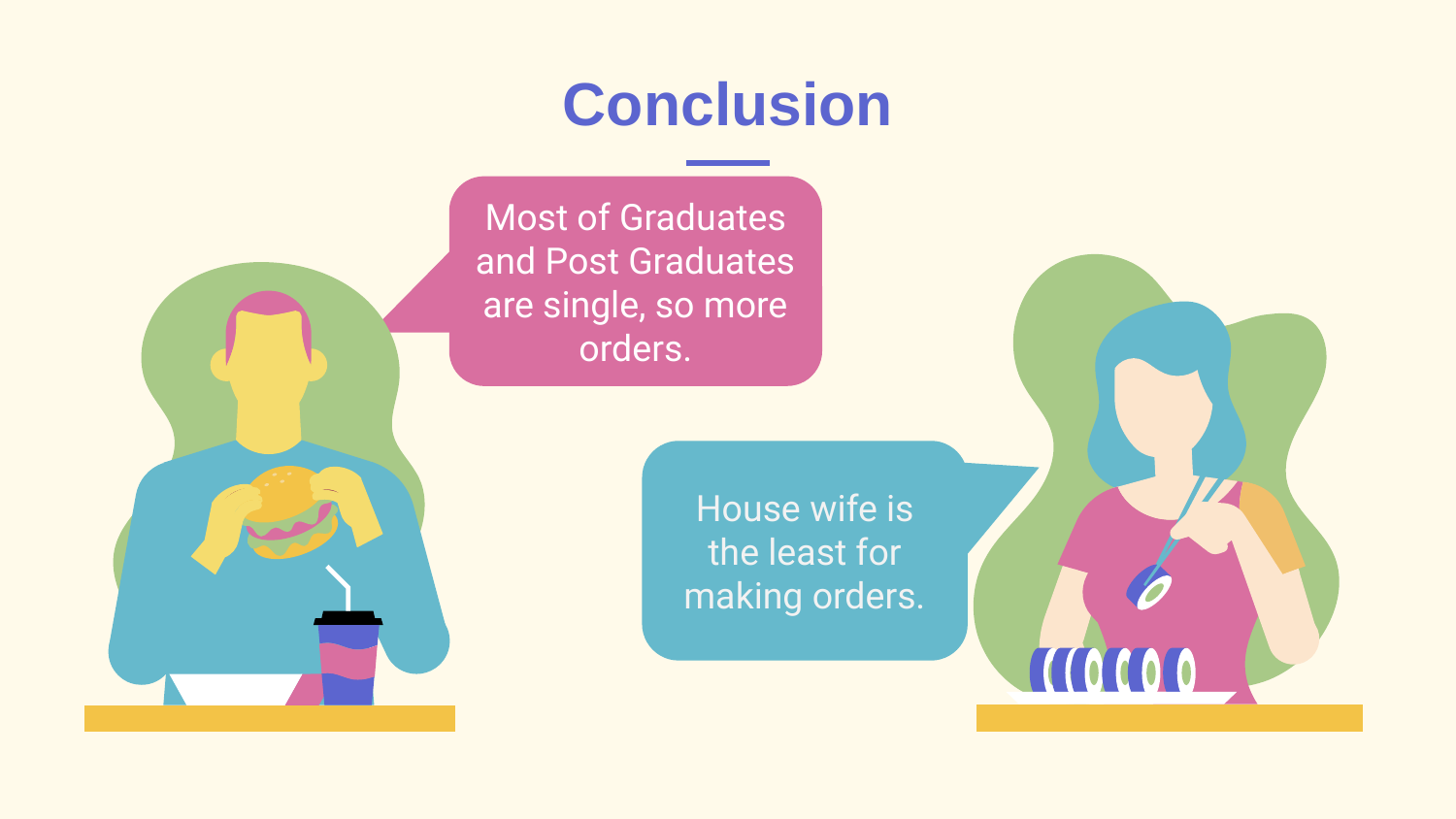

# Conclusion
Most of Graduates and Post Graduates are single, so more orders.

House wife is the least for making orders.